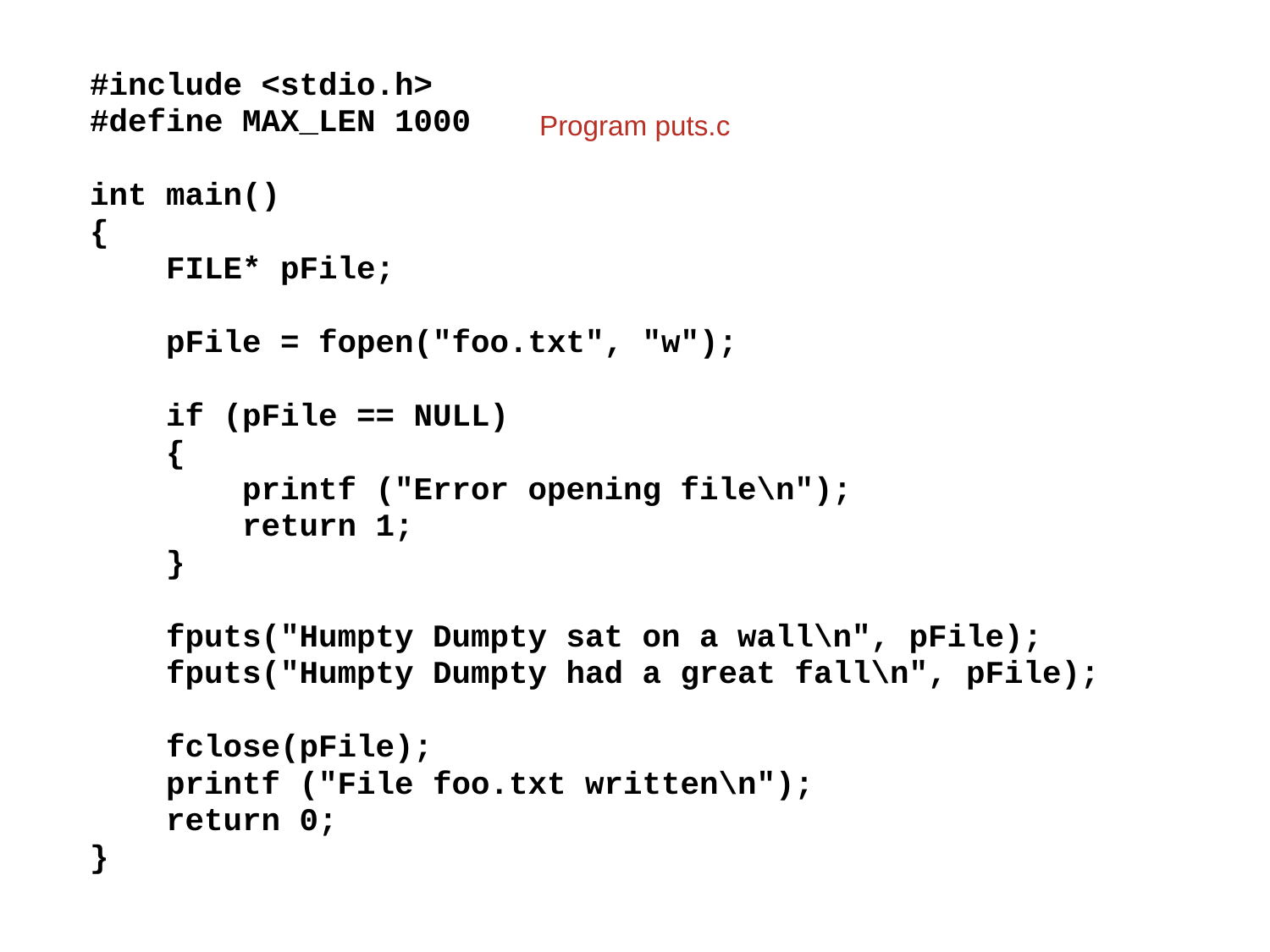

#include <stdio.h>
#define MAX_LEN 1000

int main()
{
    FILE* pFile;

    pFile = fopen("foo.txt", "w");

    if (pFile == NULL)
    {
        printf ("Error opening file\n");
        return 1;
    }

    fputs("Humpty Dumpty sat on a wall\n", pFile);
    fputs("Humpty Dumpty had a great fall\n", pFile);

    fclose(pFile);
    printf ("File foo.txt written\n");
    return 0;
}
Program puts.c